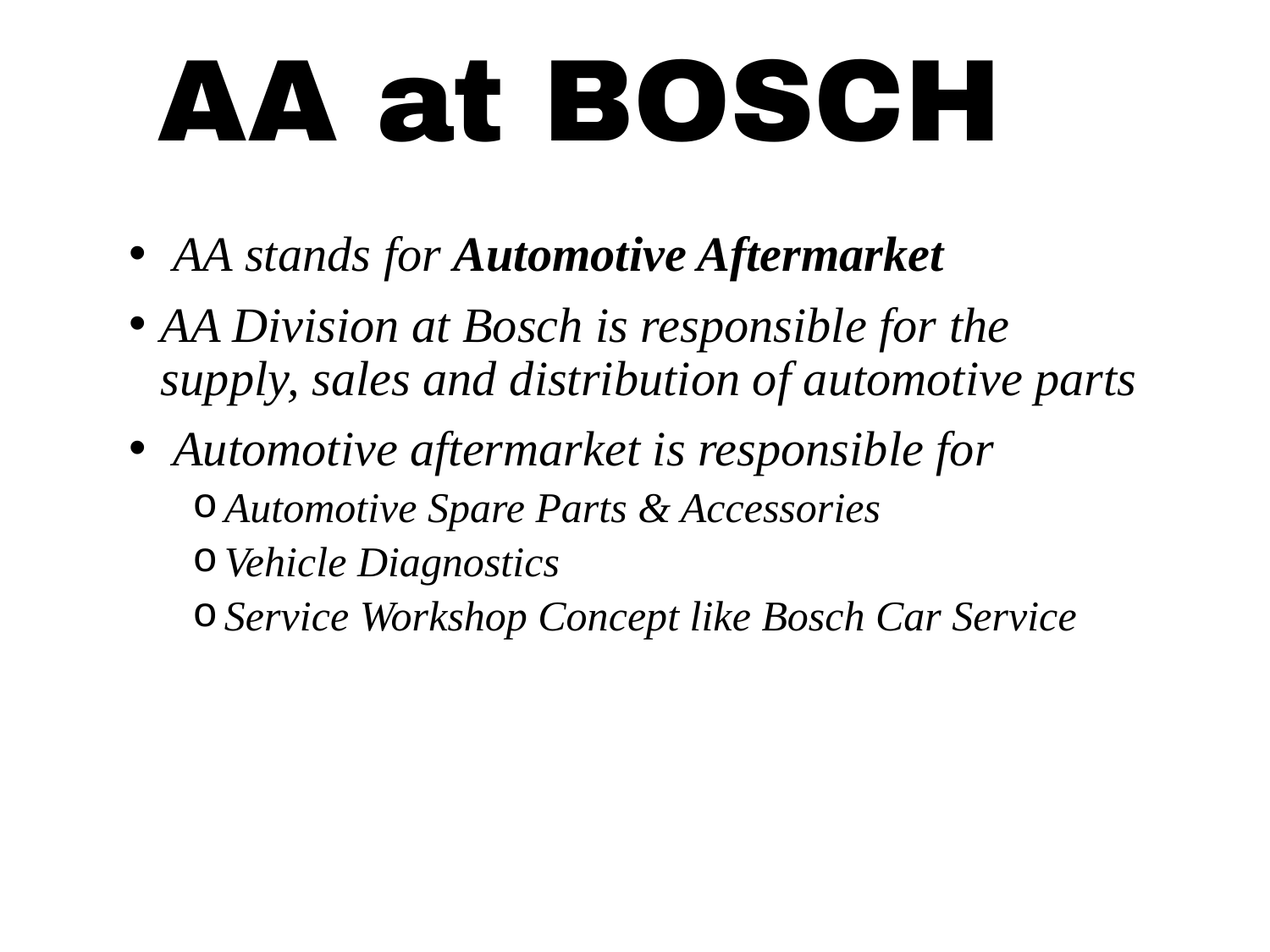

# AA at BOSCH
 AA stands for Automotive Aftermarket
AA Division at Bosch is responsible for the supply, sales and distribution of automotive parts
 Automotive aftermarket is responsible for
Automotive Spare Parts & Accessories
Vehicle Diagnostics
Service Workshop Concept like Bosch Car Service